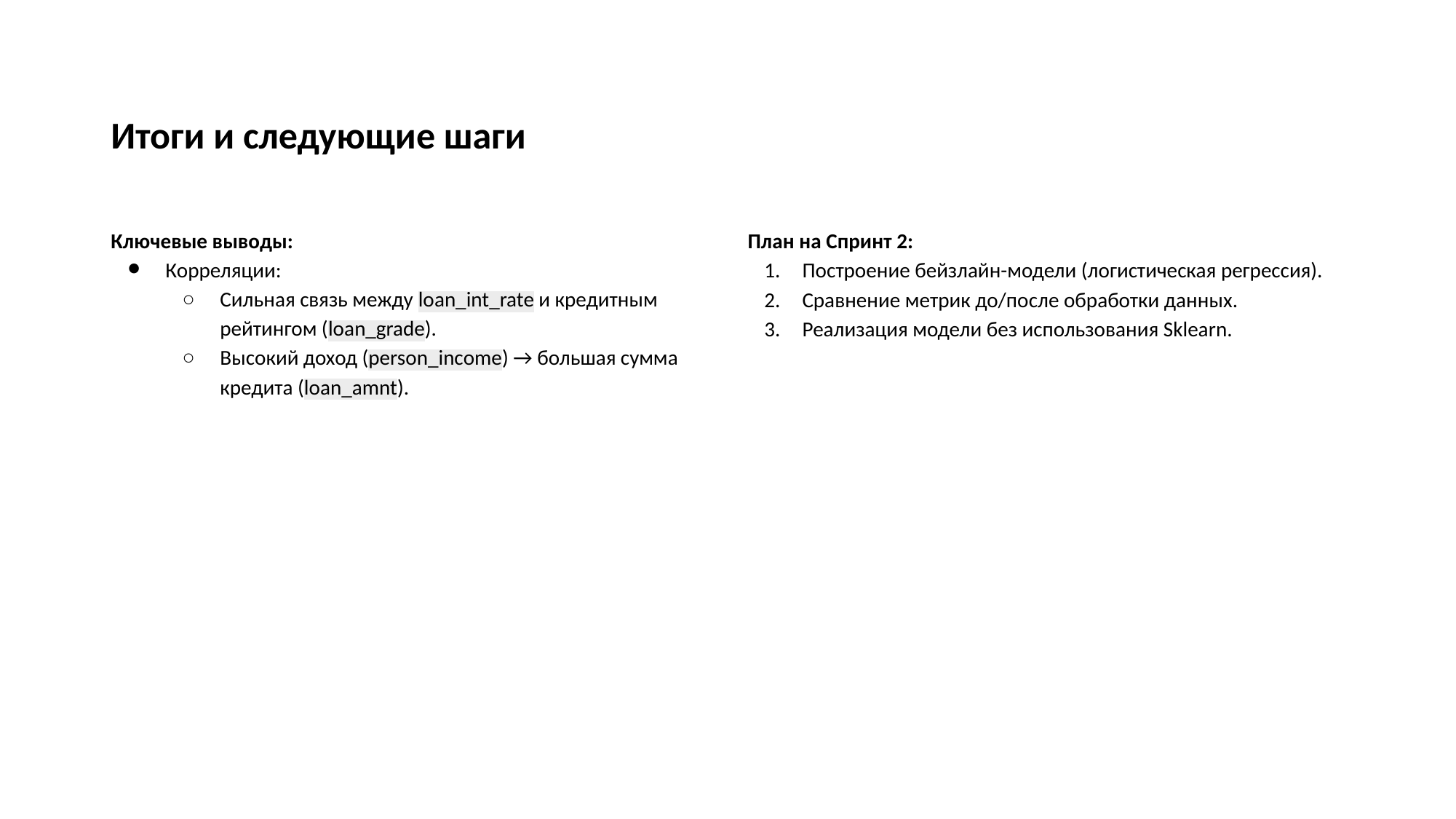

# Итоги и следующие шаги
Ключевые выводы:
Корреляции:
Сильная связь между loan_int_rate и кредитным рейтингом (loan_grade).
Высокий доход (person_income) → большая сумма кредита (loan_amnt).

План на Спринт 2:
Построение бейзлайн-модели (логистическая регрессия).
Сравнение метрик до/после обработки данных.
Реализация модели без использования Sklearn.